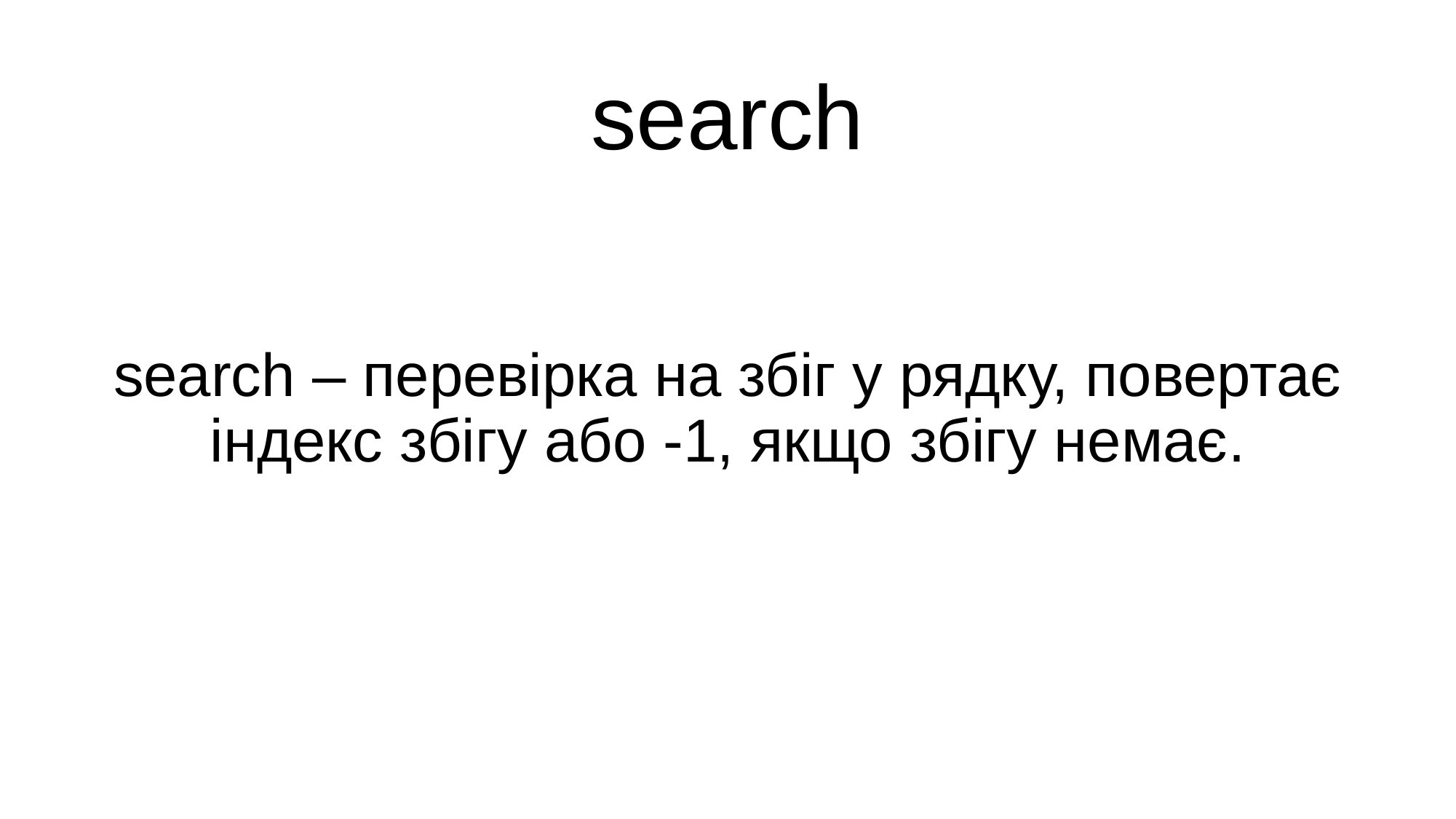

# search
search – перевірка на збіг у рядку, повертає індекс збігу або -1, якщо збігу немає.